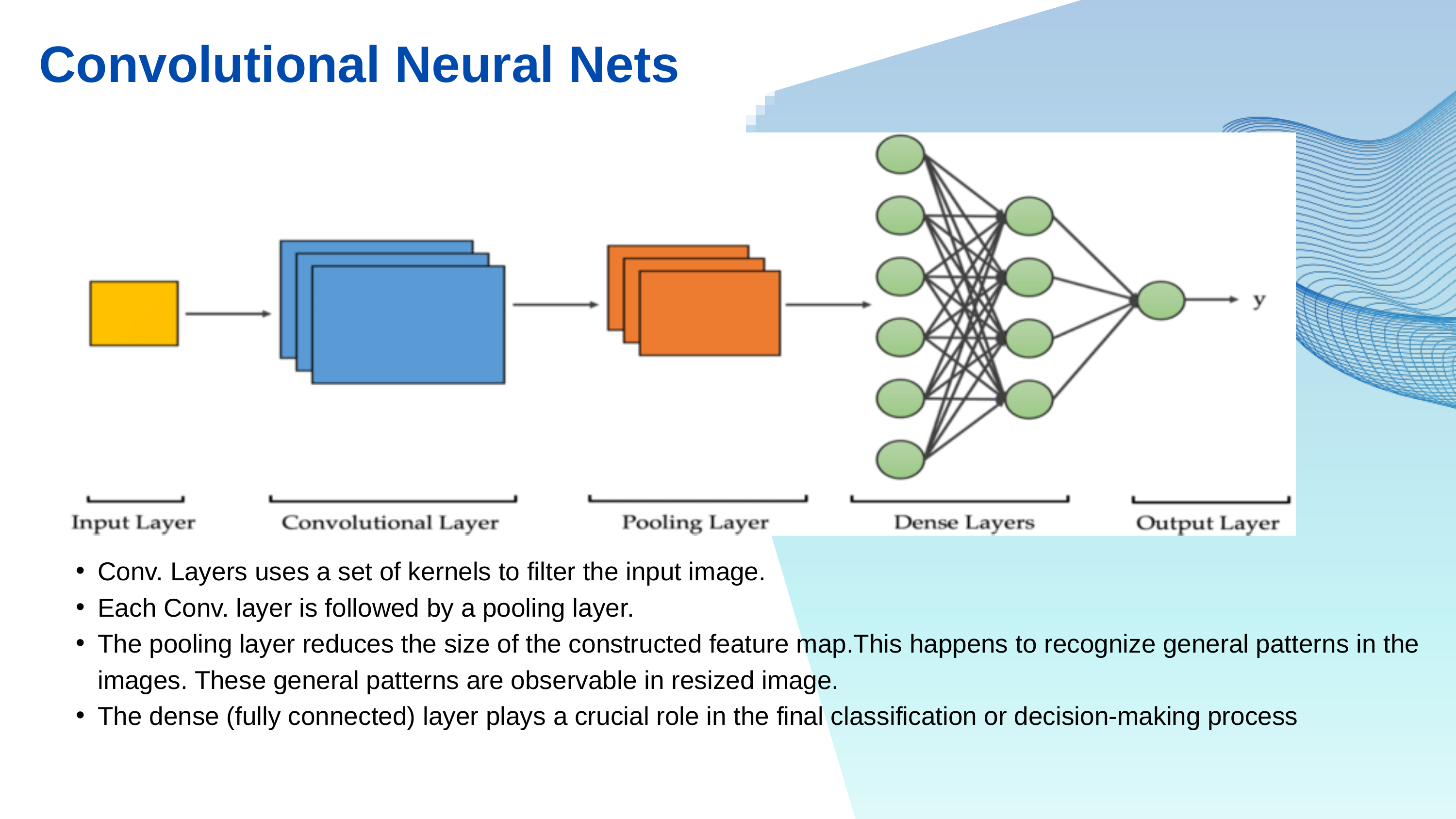

Convolutional Neural Nets

Conv. Layers uses a set of kernels to filter the input image.
Each Conv. layer is followed by a pooling layer.
The pooling layer reduces the size of the constructed feature map.This happens to recognize general patterns in the images. These general patterns are observable in resized image.
The dense (fully connected) layer plays a crucial role in the final classification or decision-making process